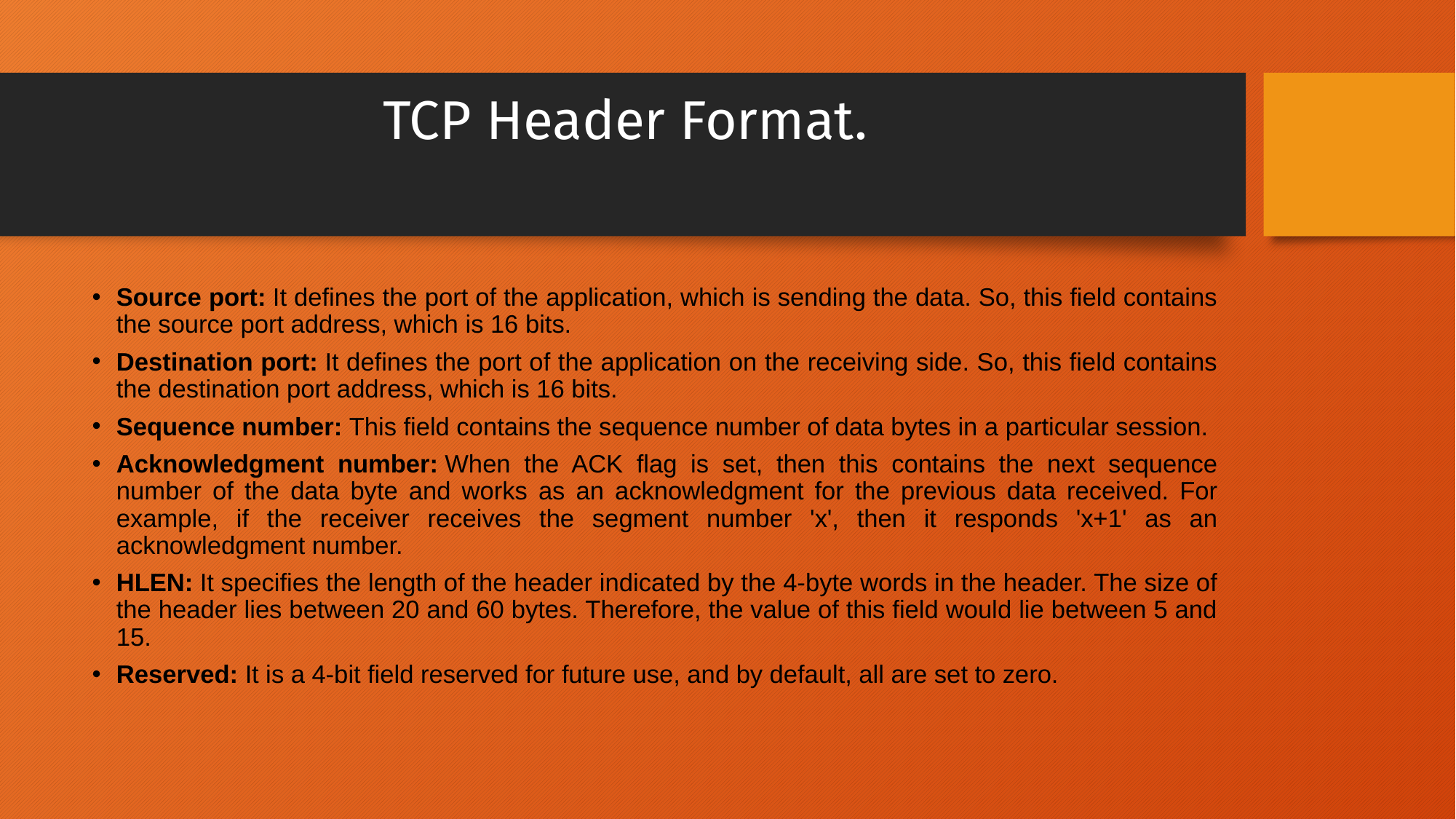

# TCP Header Format.
Source port: It defines the port of the application, which is sending the data. So, this field contains the source port address, which is 16 bits.
Destination port: It defines the port of the application on the receiving side. So, this field contains the destination port address, which is 16 bits.
Sequence number: This field contains the sequence number of data bytes in a particular session.
Acknowledgment number: When the ACK flag is set, then this contains the next sequence number of the data byte and works as an acknowledgment for the previous data received. For example, if the receiver receives the segment number 'x', then it responds 'x+1' as an acknowledgment number.
HLEN: It specifies the length of the header indicated by the 4-byte words in the header. The size of the header lies between 20 and 60 bytes. Therefore, the value of this field would lie between 5 and 15.
Reserved: It is a 4-bit field reserved for future use, and by default, all are set to zero.